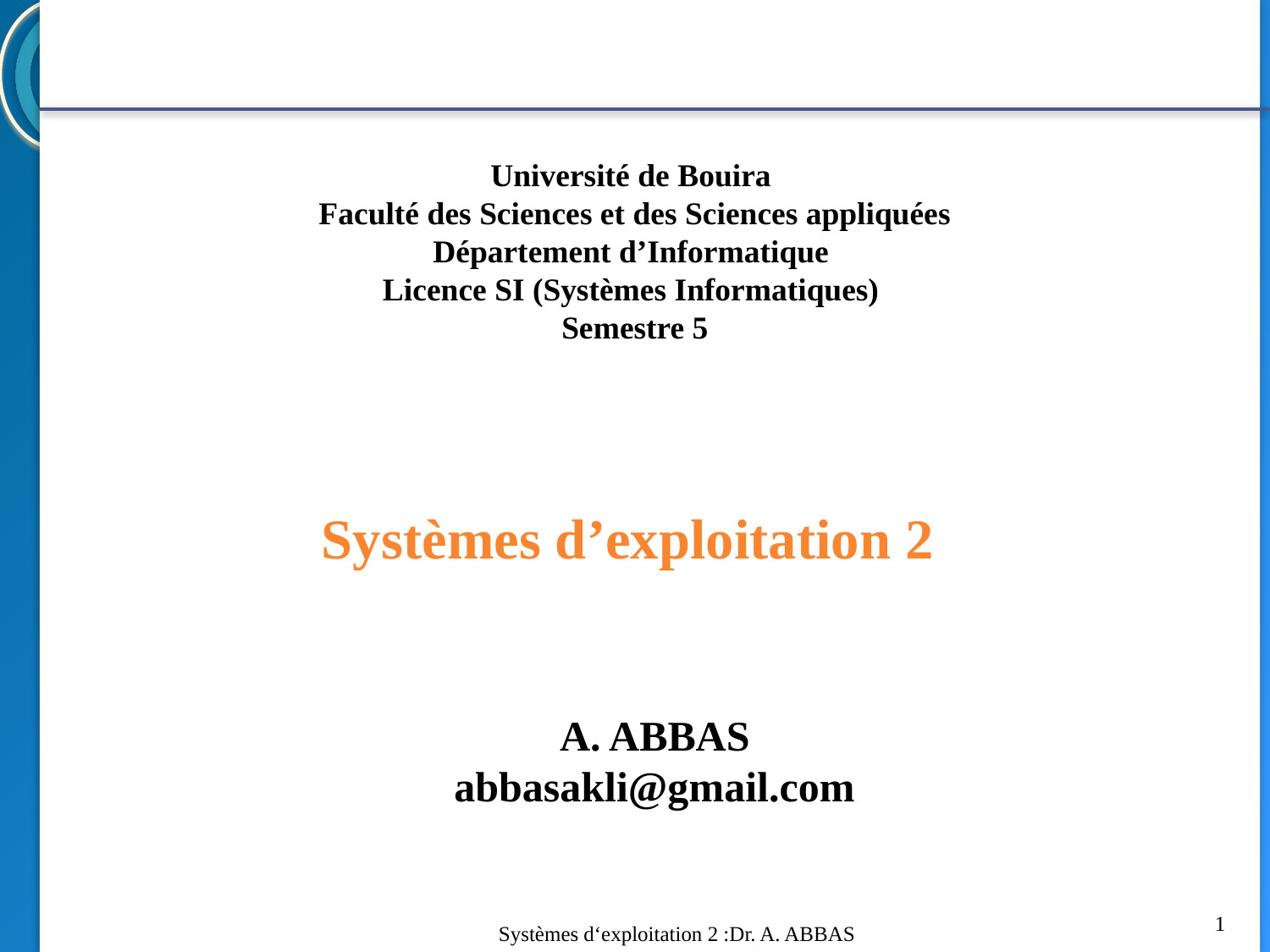

Université de Bouira
Faculté des Sciences et des Sciences appliquées
Département d’Informatique
Licence SI (Systèmes Informatiques)
Semestre 5
Systèmes d’exploitation 2
A. ABBAS
abbasakli@gmail.com
1
Systèmes d‘exploitation 2 :Dr. A. ABBAS